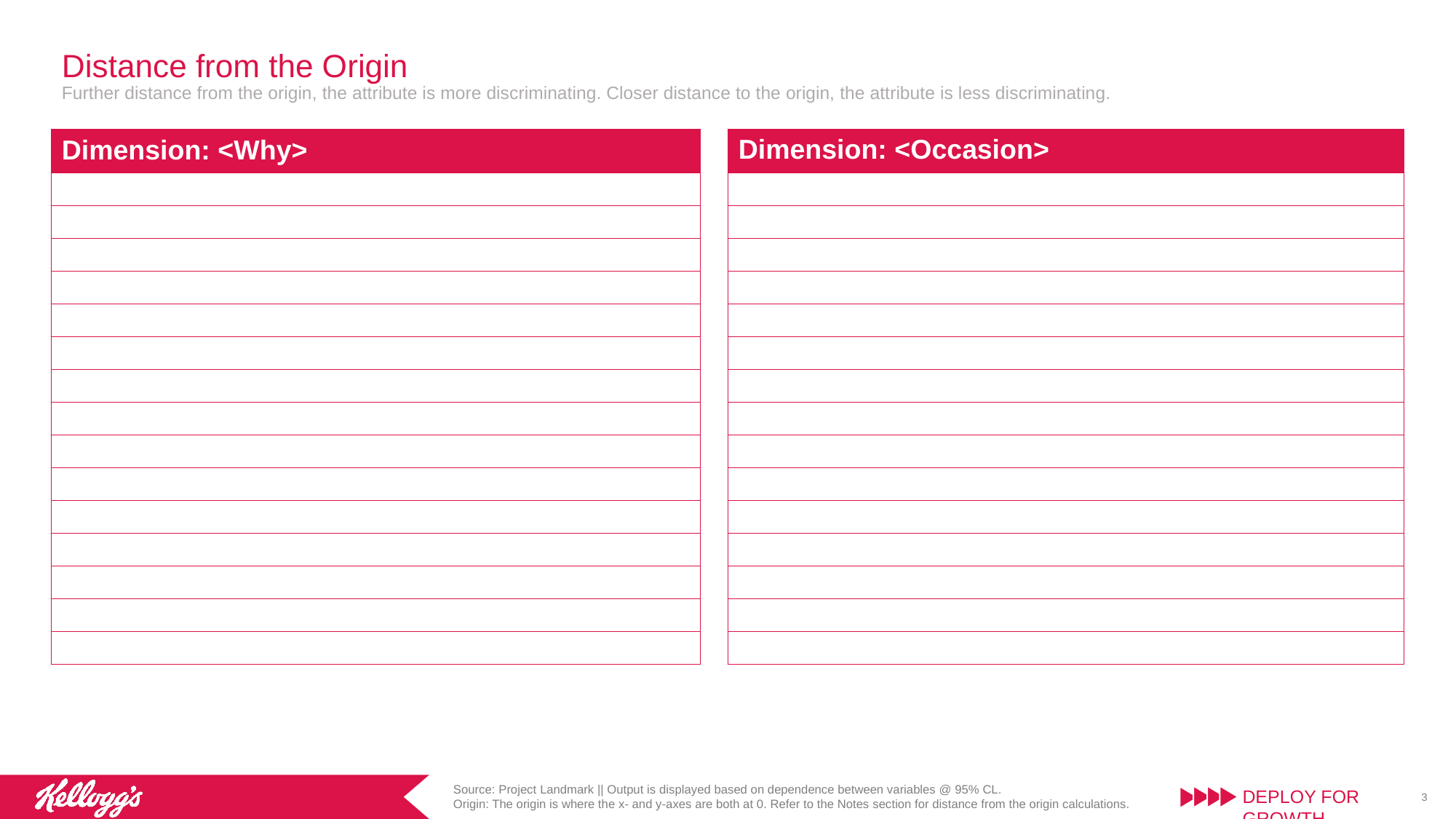

# Distance from the Origin Further distance from the origin, the attribute is more discriminating. Closer distance to the origin, the attribute is less discriminating.
| Dimension: <Occasion> |  |
| --- | --- |
|  |  |
|  |  |
|  |  |
|  |  |
|  |  |
|  |  |
|  |  |
|  |  |
|  |  |
|  |  |
|  |  |
|  |  |
|  |  |
|  |  |
|  |  |
| Dimension: <Why> |  |
| --- | --- |
|  |  |
|  |  |
|  |  |
|  |  |
|  |  |
|  |  |
|  |  |
|  |  |
|  |  |
|  |  |
|  |  |
|  |  |
|  |  |
|  |  |
|  |  |
Source: Project Landmark || Output is displayed based on dependence between variables @ 95% CL.
Origin: The origin is where the x- and y-axes are both at 0. Refer to the Notes section for distance from the origin calculations.
3